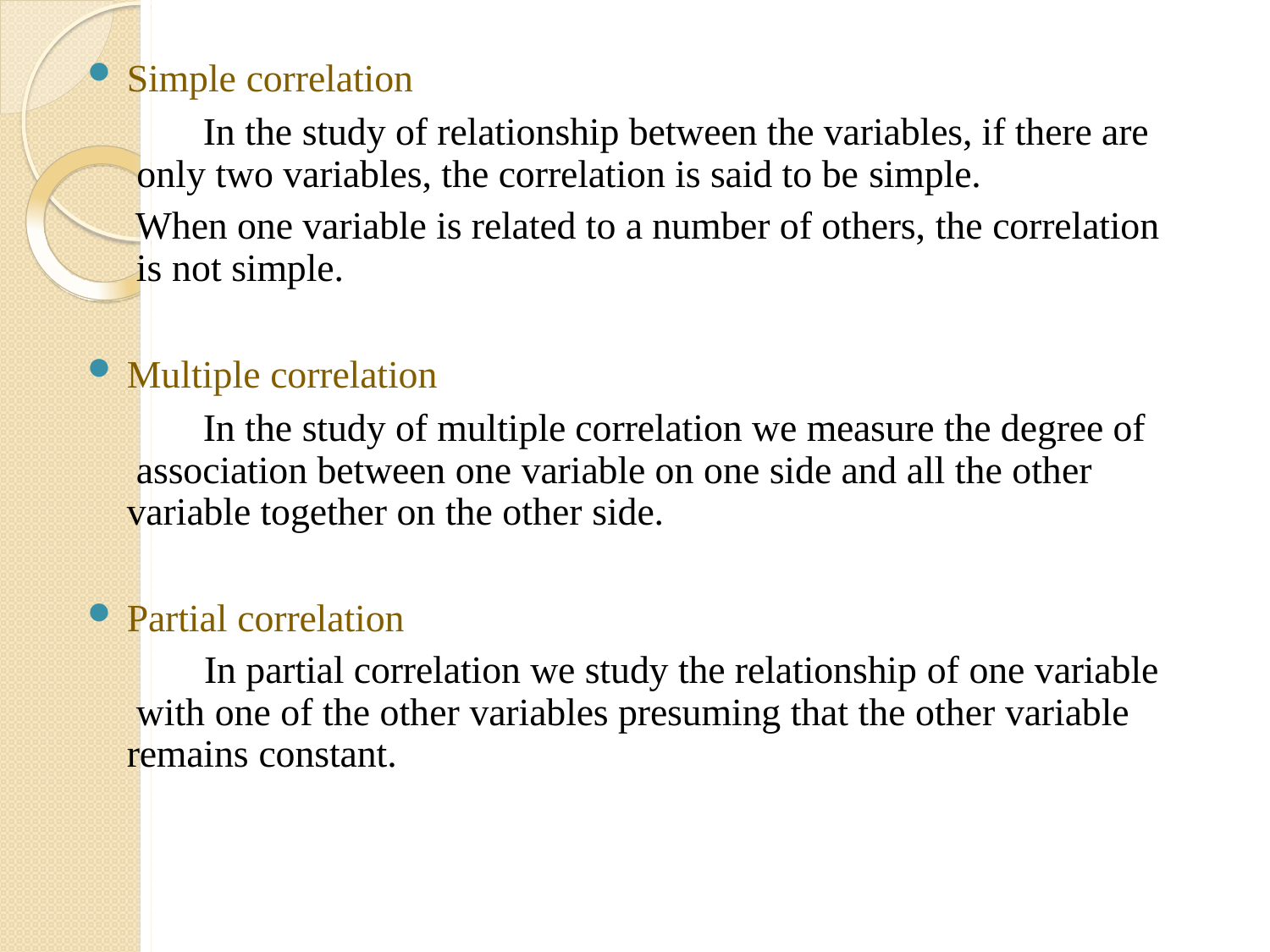

Simple correlation
In the study of relationship between the variables, if there are  only two variables, the correlation is said to be simple.
When one variable is related to a number of others, the correlation  is not simple.

Multiple correlation
In the study of multiple correlation we measure the degree of  association between one variable on one side and all the other  variable together on the other side.

Partial correlation
In partial correlation we study the relationship of one variable  with one of the other variables presuming that the other variable  remains constant.